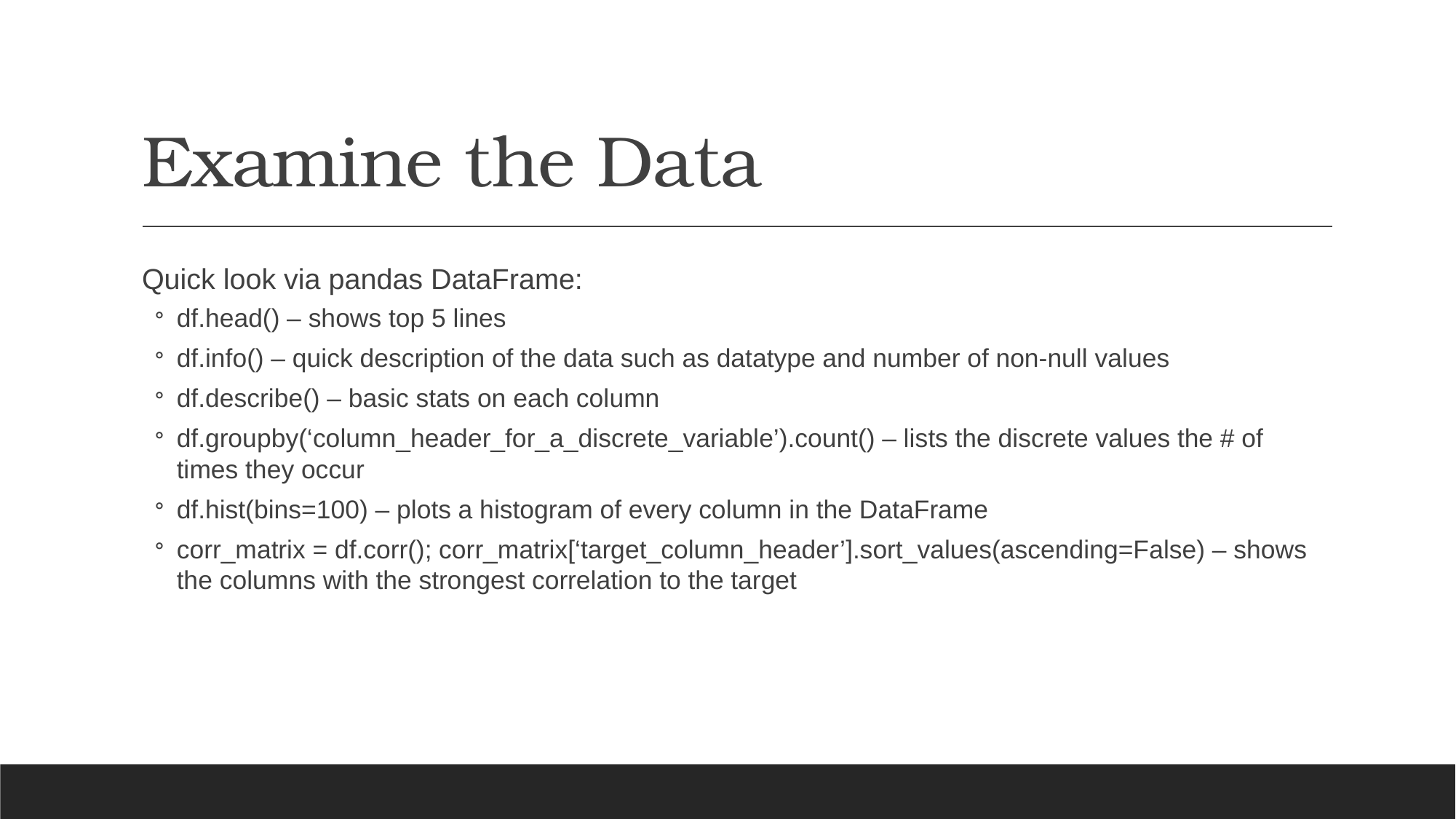

# Examine the Data
Quick look via pandas DataFrame:
df.head() – shows top 5 lines
df.info() – quick description of the data such as datatype and number of non-null values
df.describe() – basic stats on each column
df.groupby(‘column_header_for_a_discrete_variable’).count() – lists the discrete values the # of times they occur
df.hist(bins=100) – plots a histogram of every column in the DataFrame
corr_matrix = df.corr(); corr_matrix[‘target_column_header’].sort_values(ascending=False) – shows the columns with the strongest correlation to the target